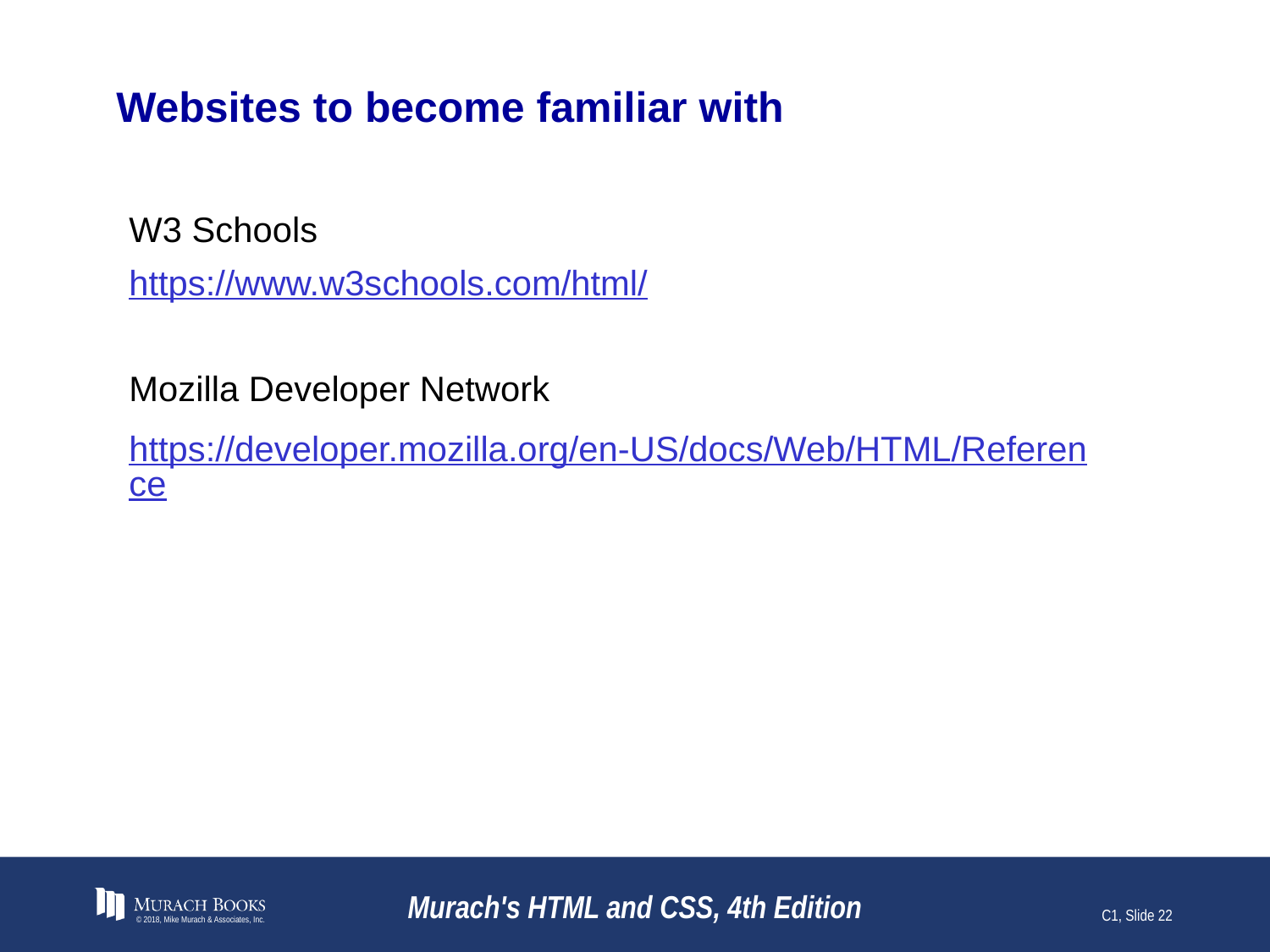

# Websites to become familiar with

W3 Schools
https://www.w3schools.com/html/

Mozilla Developer Network
https://developer.mozilla.org/en-US/docs/Web/HTML/Reference

© 2018, Mike Murach & Associates, Inc.
Murach's HTML and CSS, 4th Edition

C1, Slide 22